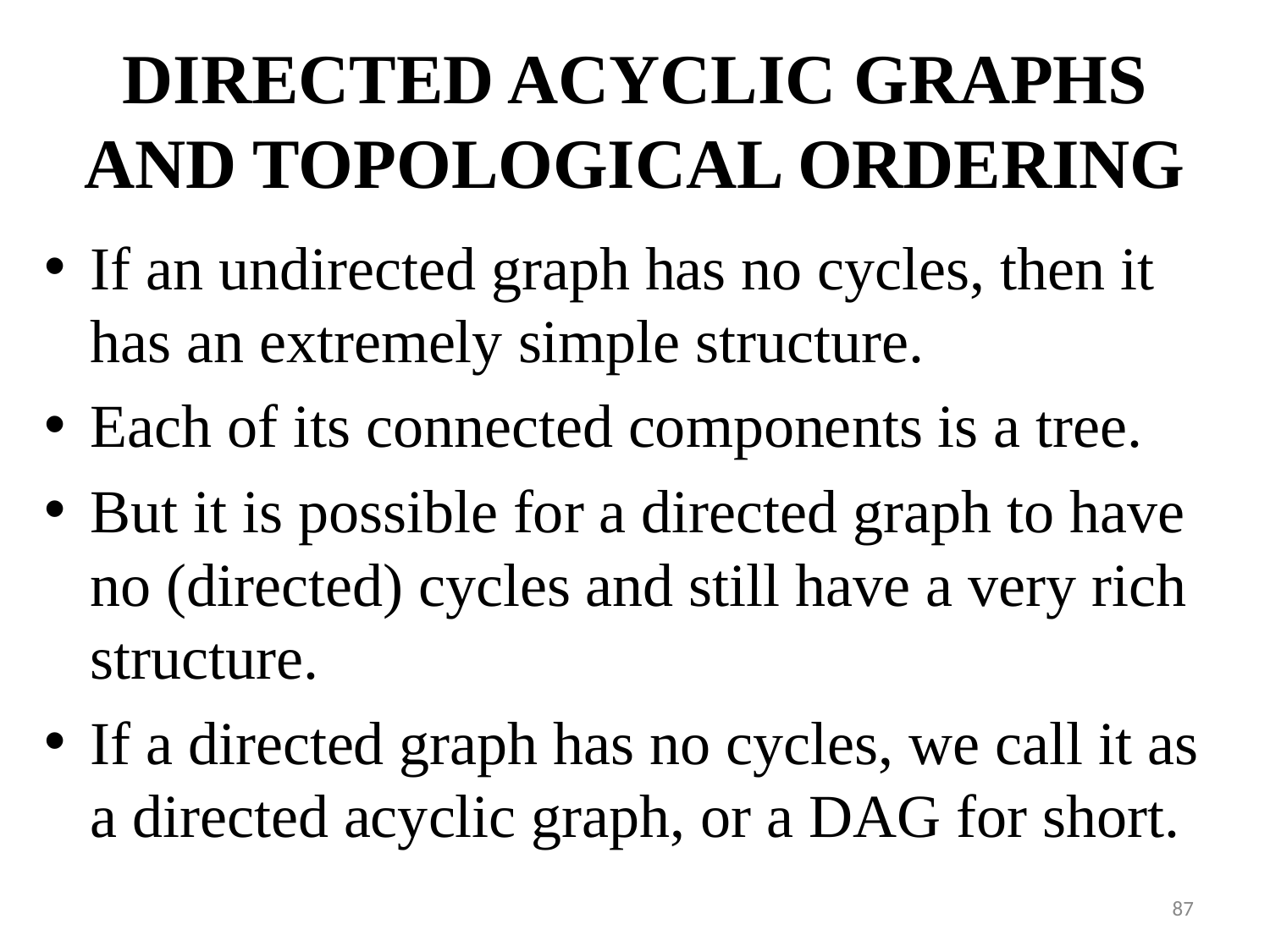

# DIRECTED ACYCLIC GRAPHS AND TOPOLOGICAL ORDERING
If an undirected graph has no cycles, then it has an extremely simple structure.
Each of its connected components is a tree.
But it is possible for a directed graph to have no (directed) cycles and still have a very rich structure.
If a directed graph has no cycles, we call it as a directed acyclic graph, or a DAG for short.

87